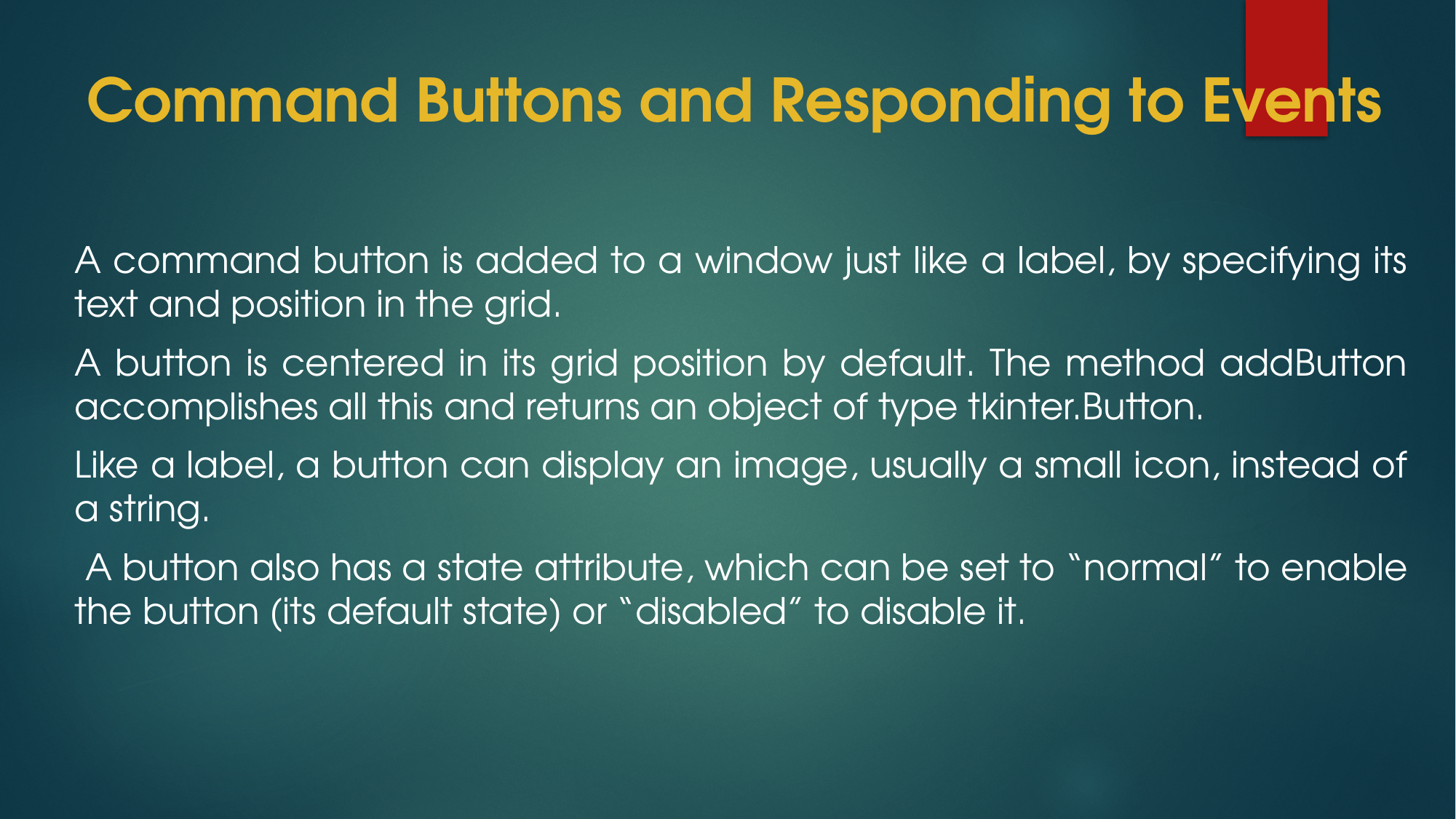

# Command Buttons and Responding to Events
A command button is added to a window just like a label, by specifying its text and position in the grid.
A button is centered in its grid position by default. The method addButton accomplishes all this and returns an object of type tkinter.Button.
Like a label, a button can display an image, usually a small icon, instead of a string.
 A button also has a state attribute, which can be set to “normal” to enable the button (its default state) or “disabled” to disable it.